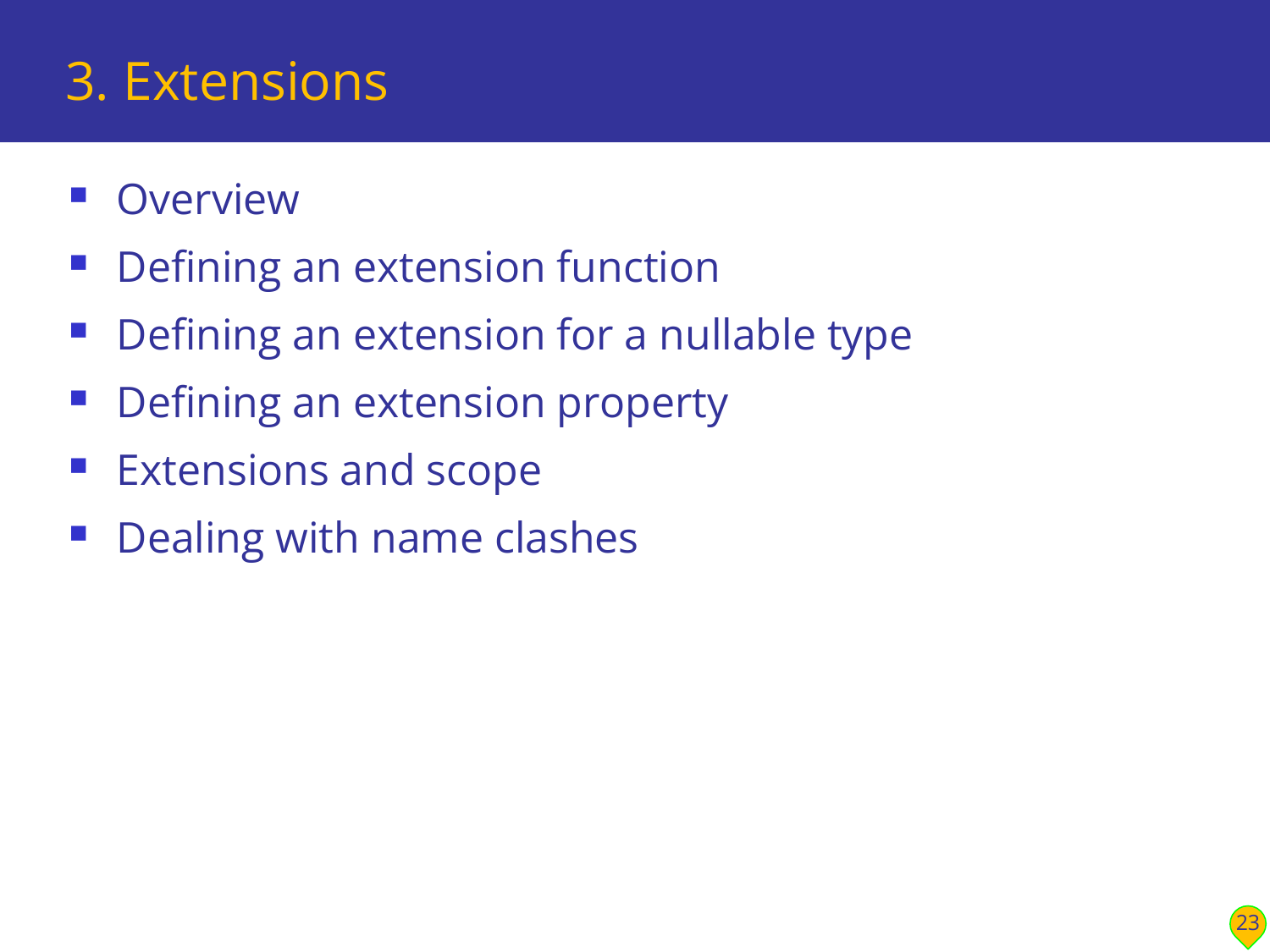

# 3. Extensions
Overview
Defining an extension function
Defining an extension for a nullable type
Defining an extension property
Extensions and scope
Dealing with name clashes

23